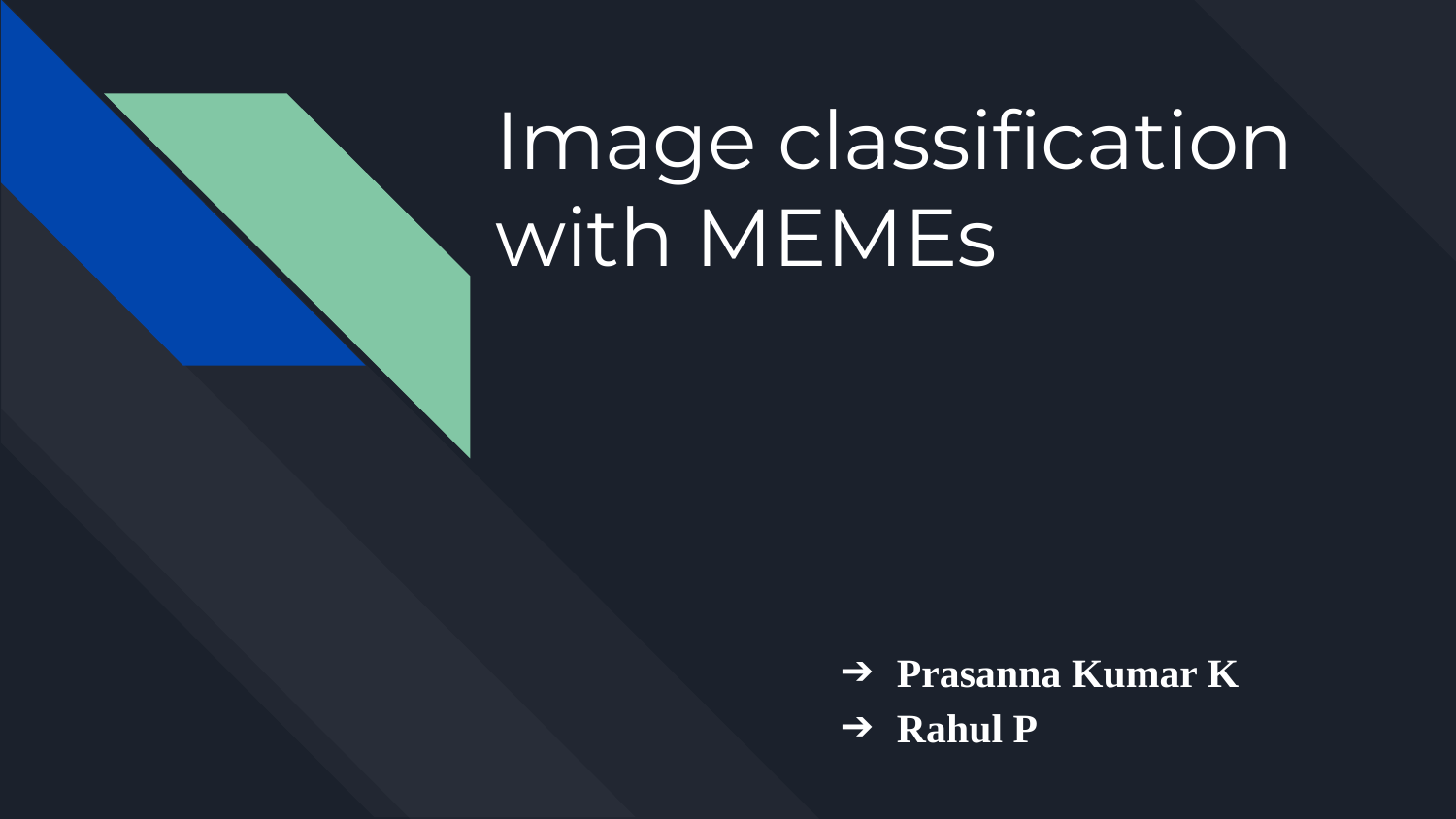

# Image classification with MEMEs
Prasanna Kumar K
Rahul P